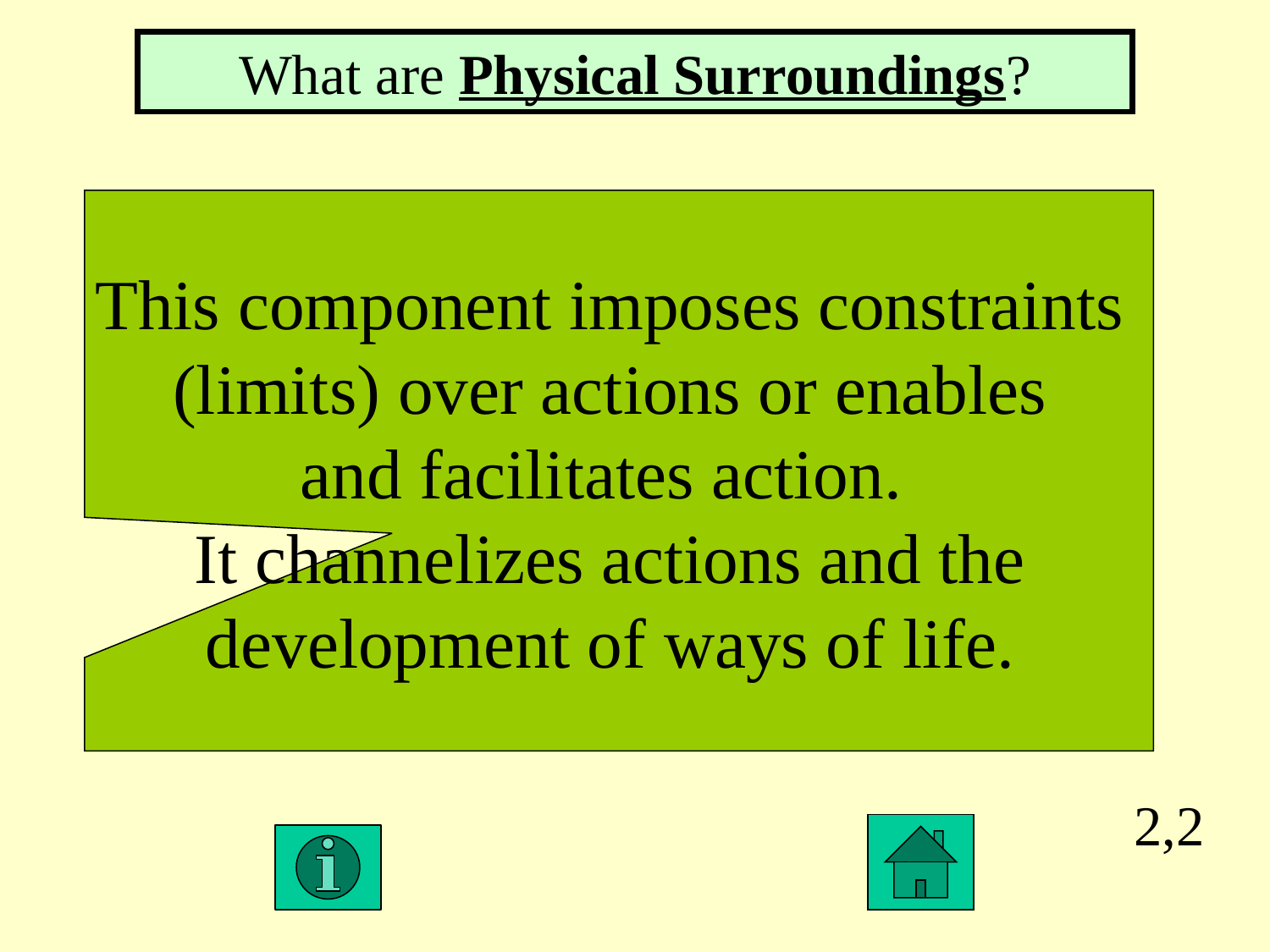

What are Physical Surroundings?
This component imposes constraints
(limits) over actions or enables
and facilitates action.
It channelizes actions and the
development of ways of life.
2,2